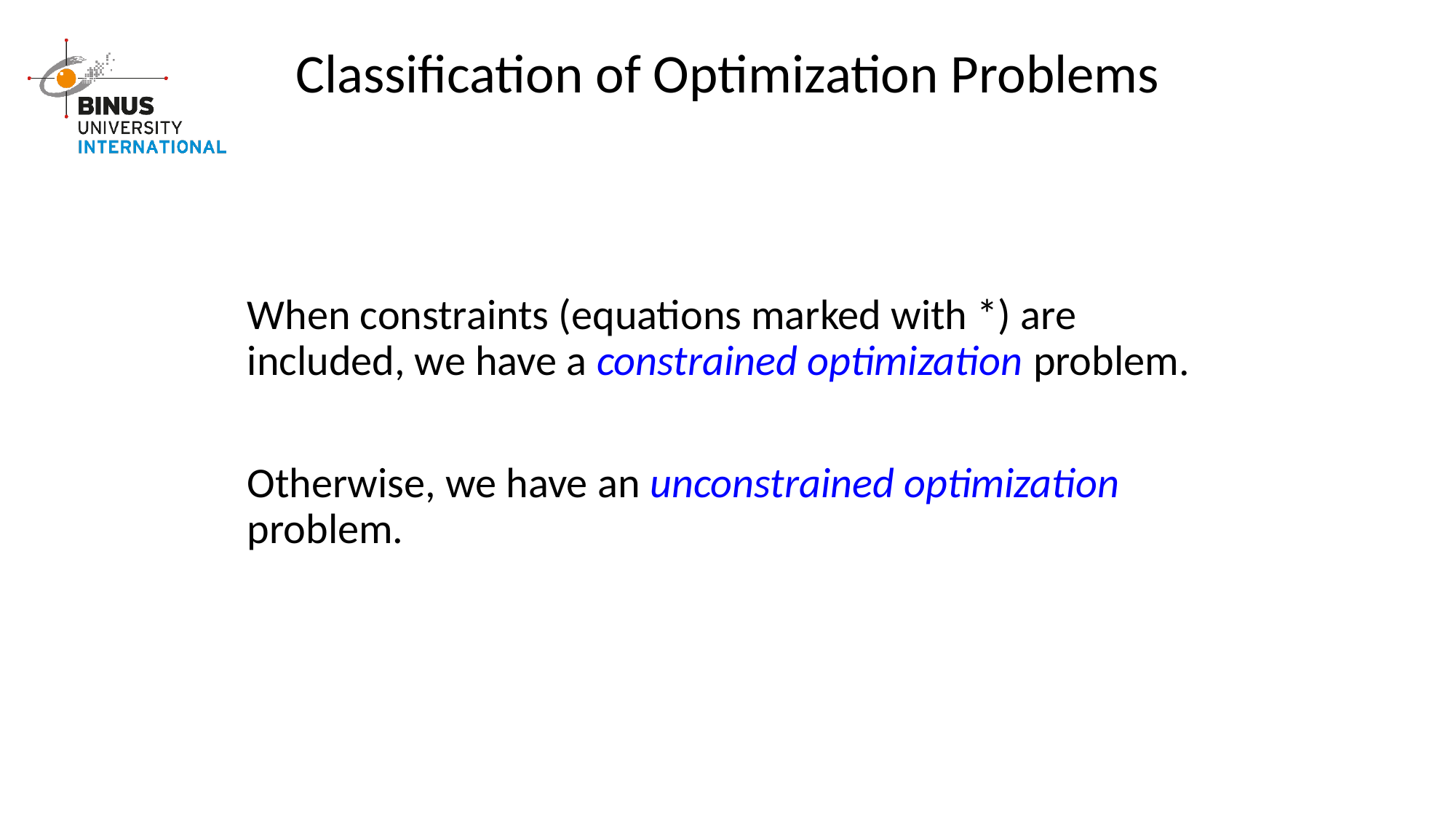

# Classification of Optimization Problems

When constraints (equations marked with *) are included, we have a constrained optimization problem.

Otherwise, we have an unconstrained optimization problem.